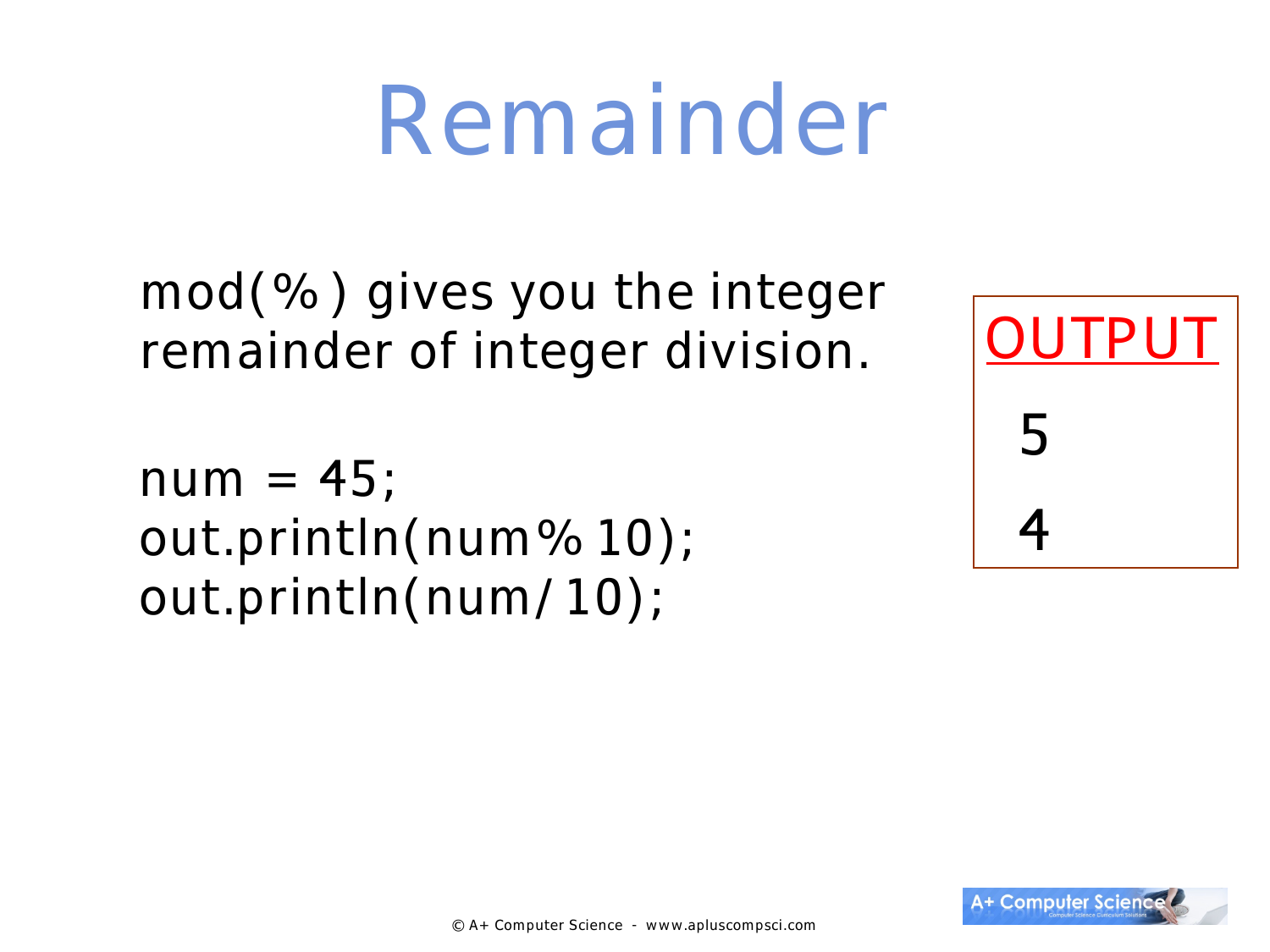

Remainder
mod(%) gives you the integer
remainder of integer division.
OUTPUT
  5
  4
num = 45;
out.println(num%10);
out.println(num/10);

© A+ Computer Science  -  www.apluscompsci.com